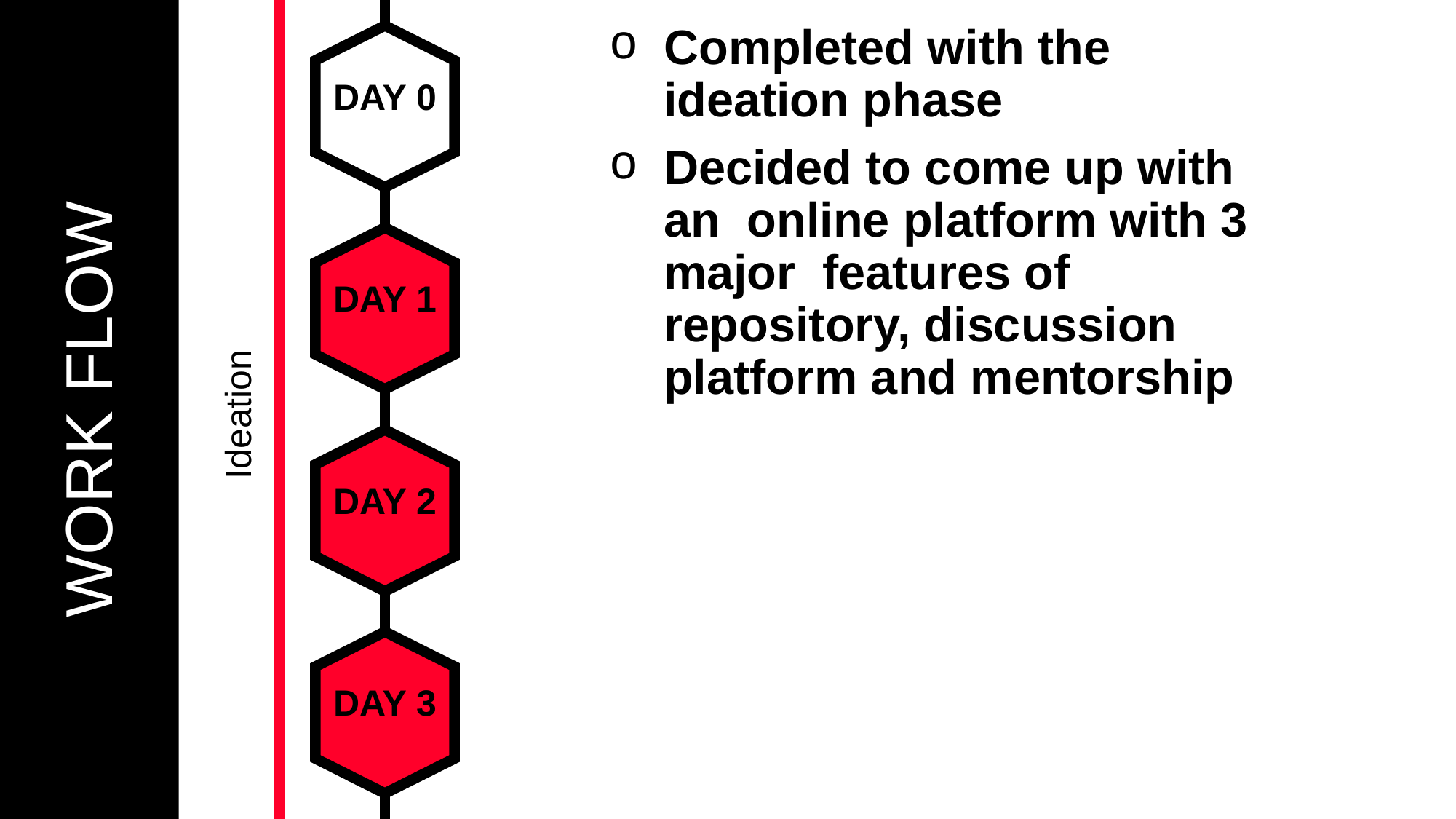

# WORK FLOW
Completed with the ideation phase
Decided to come up with an  online platform with 3 major  features of repository, discussion platform and mentorship

DAY 0
DAY 1
Ideation
DAY 2
DAY 3